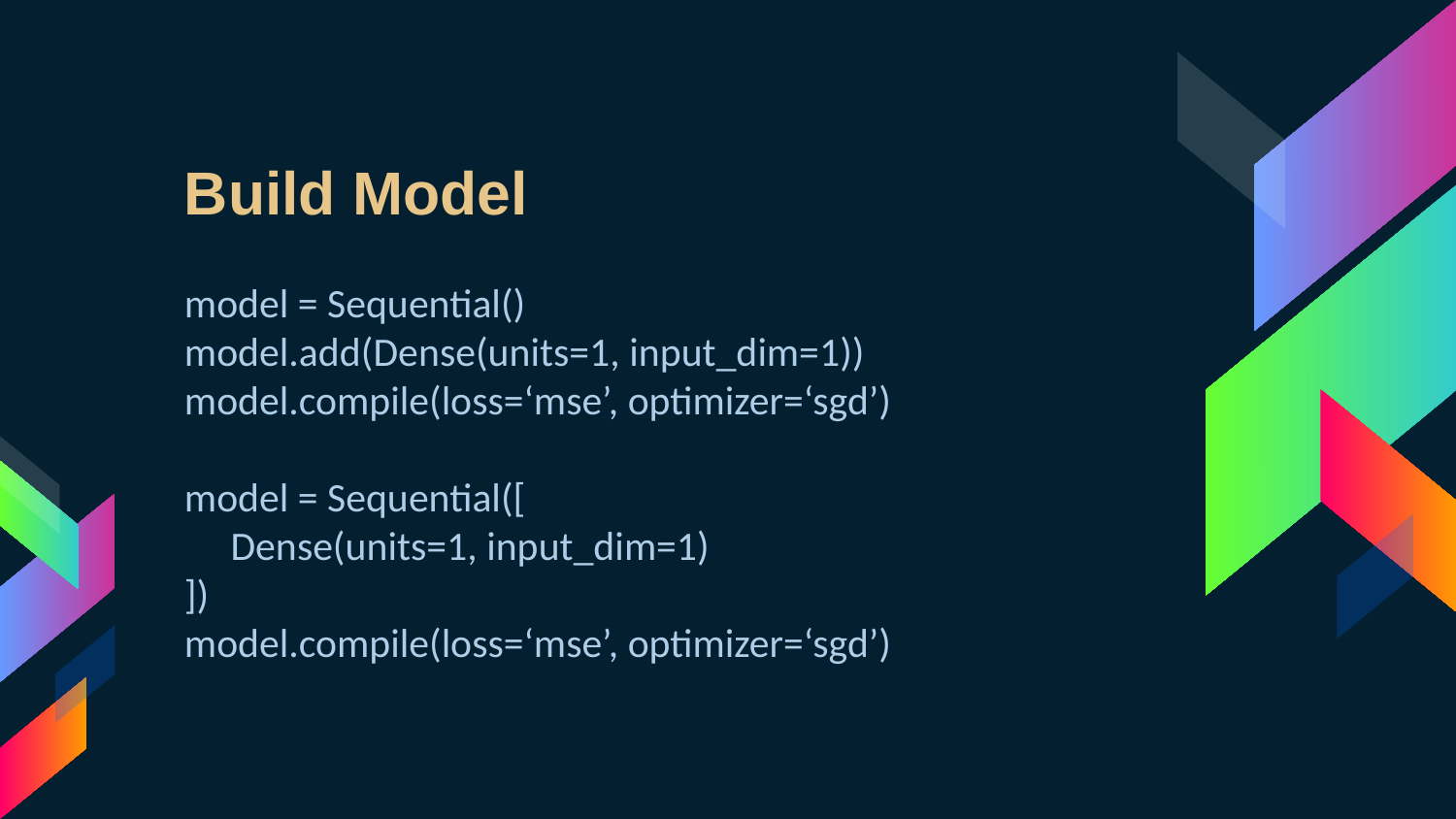

# Build Model
model = Sequential()
model.add(Dense(units=1, input_dim=1))
model.compile(loss=‘mse’, optimizer=‘sgd’)

model = Sequential([
     Dense(units=1, input_dim=1)
])
model.compile(loss=‘mse’, optimizer=‘sgd’)